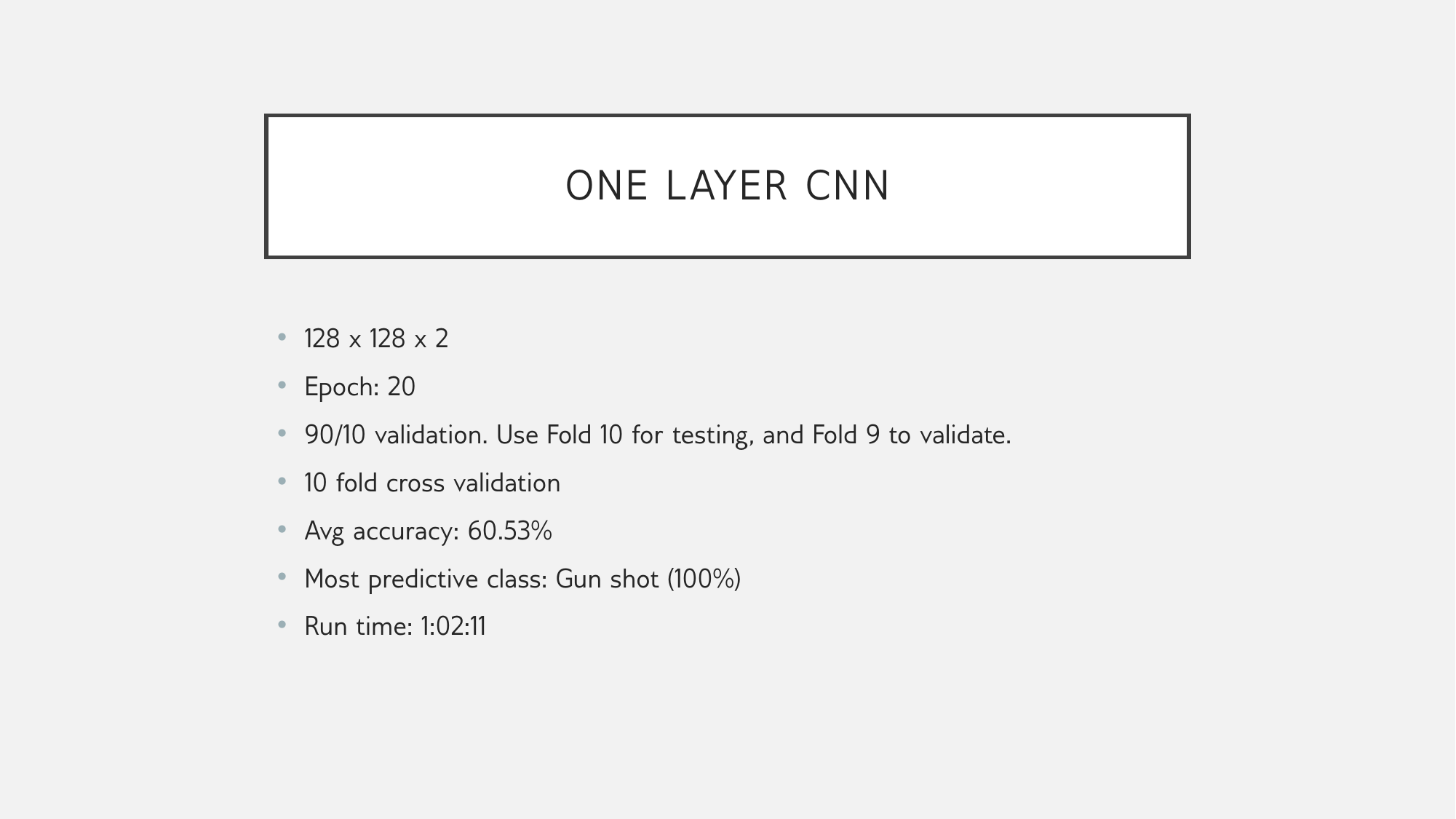

# One layer CNN
128 x 128 x 2
Epoch: 20
90/10 validation. Use Fold 10 for testing, and Fold 9 to validate.
10 fold cross validation
Avg accuracy: 60.53%
Most predictive class: Gun shot (100%)
Run time: 1:02:11